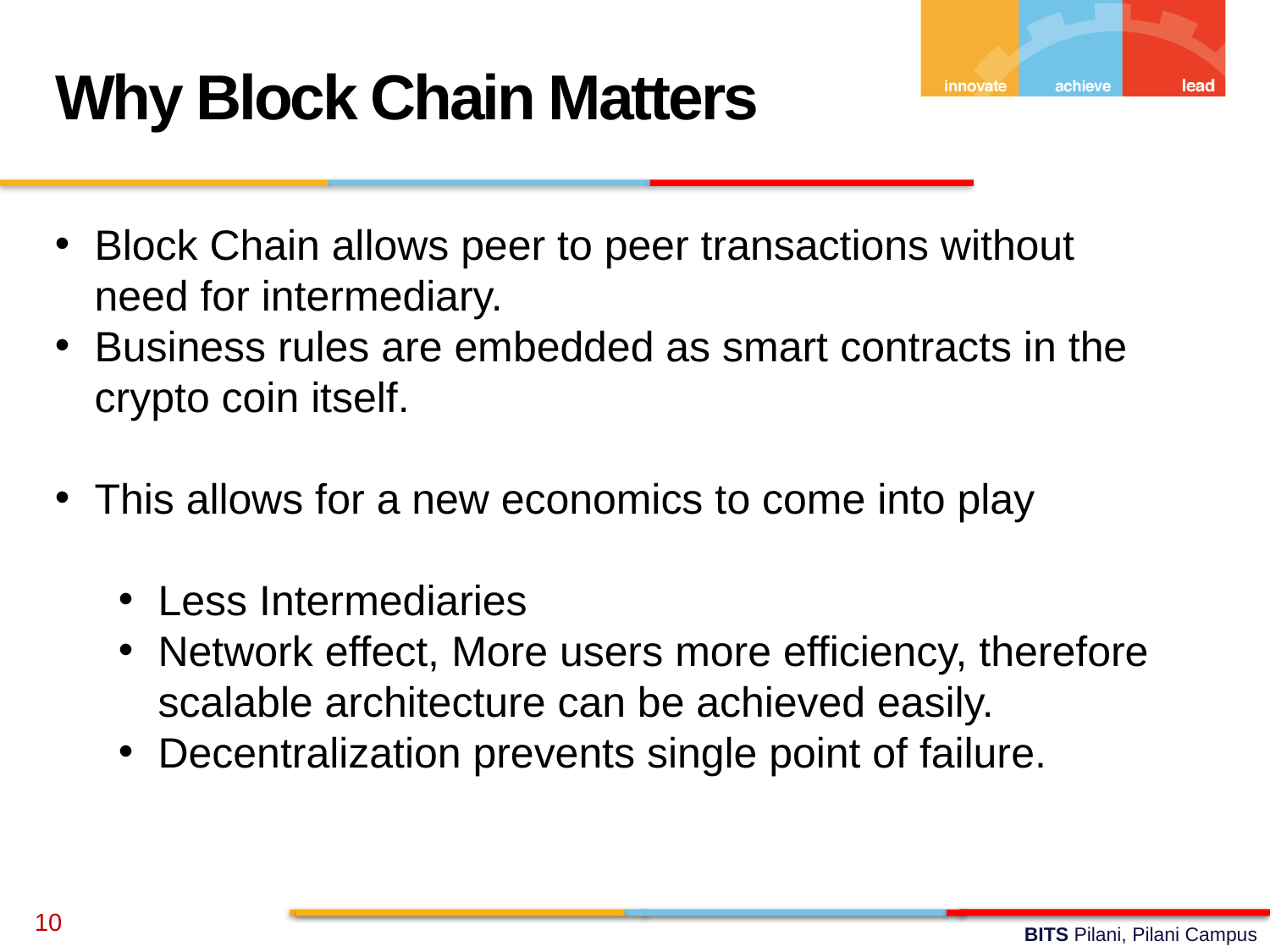

Why Block Chain Matters
Block Chain allows peer to peer transactions without need for intermediary.
Business rules are embedded as smart contracts in the crypto coin itself.

This allows for a new economics to come into play

Less Intermediaries
Network effect, More users more efficiency, therefore scalable architecture can be achieved easily.
Decentralization prevents single point of failure.

10